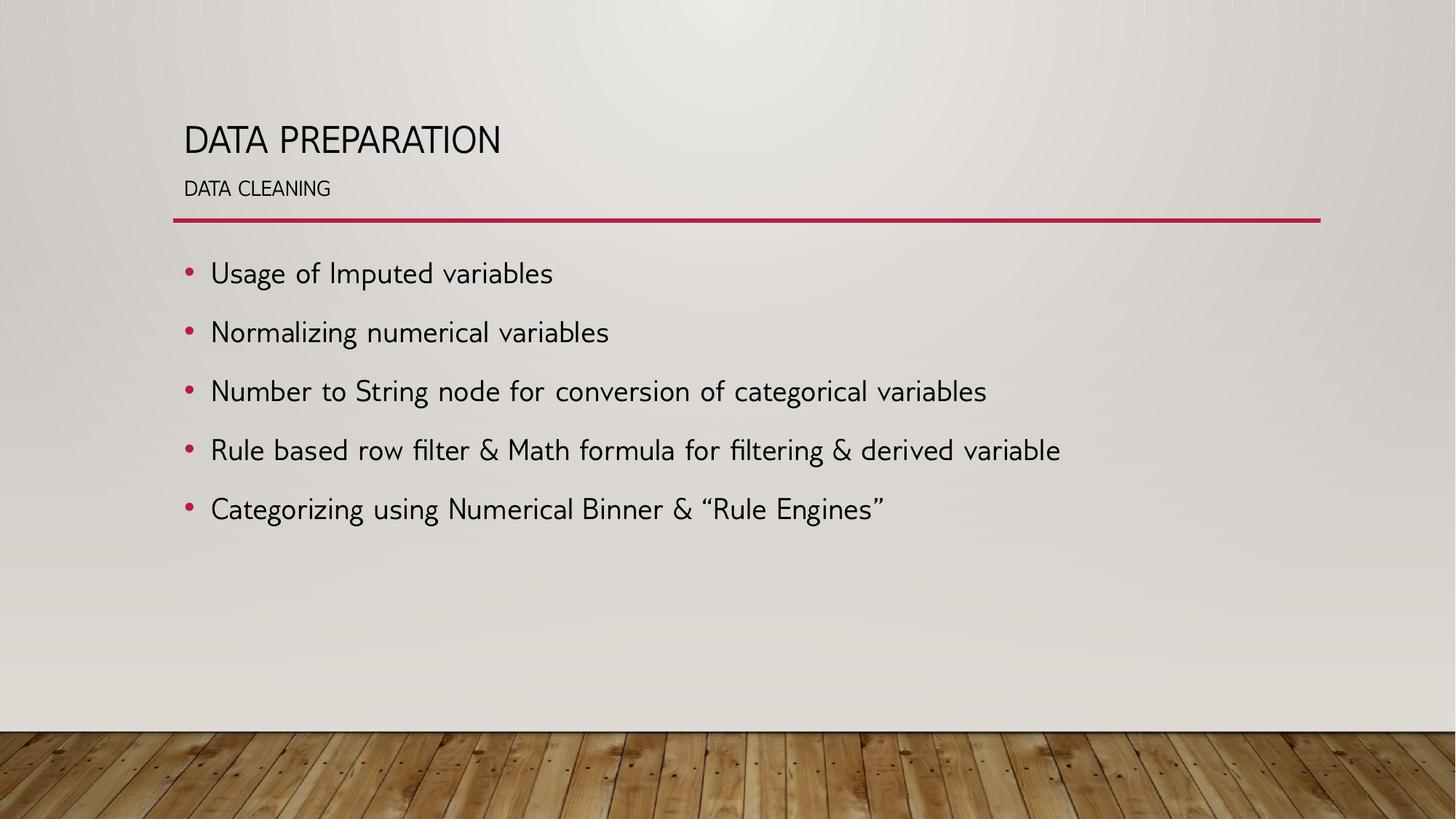

# Data preparation Data Cleaning
Usage of Imputed variables
Normalizing numerical variables
Number to String node for conversion of categorical variables
Rule based row filter & Math formula for filtering & derived variable
Categorizing using Numerical Binner & “Rule Engines”